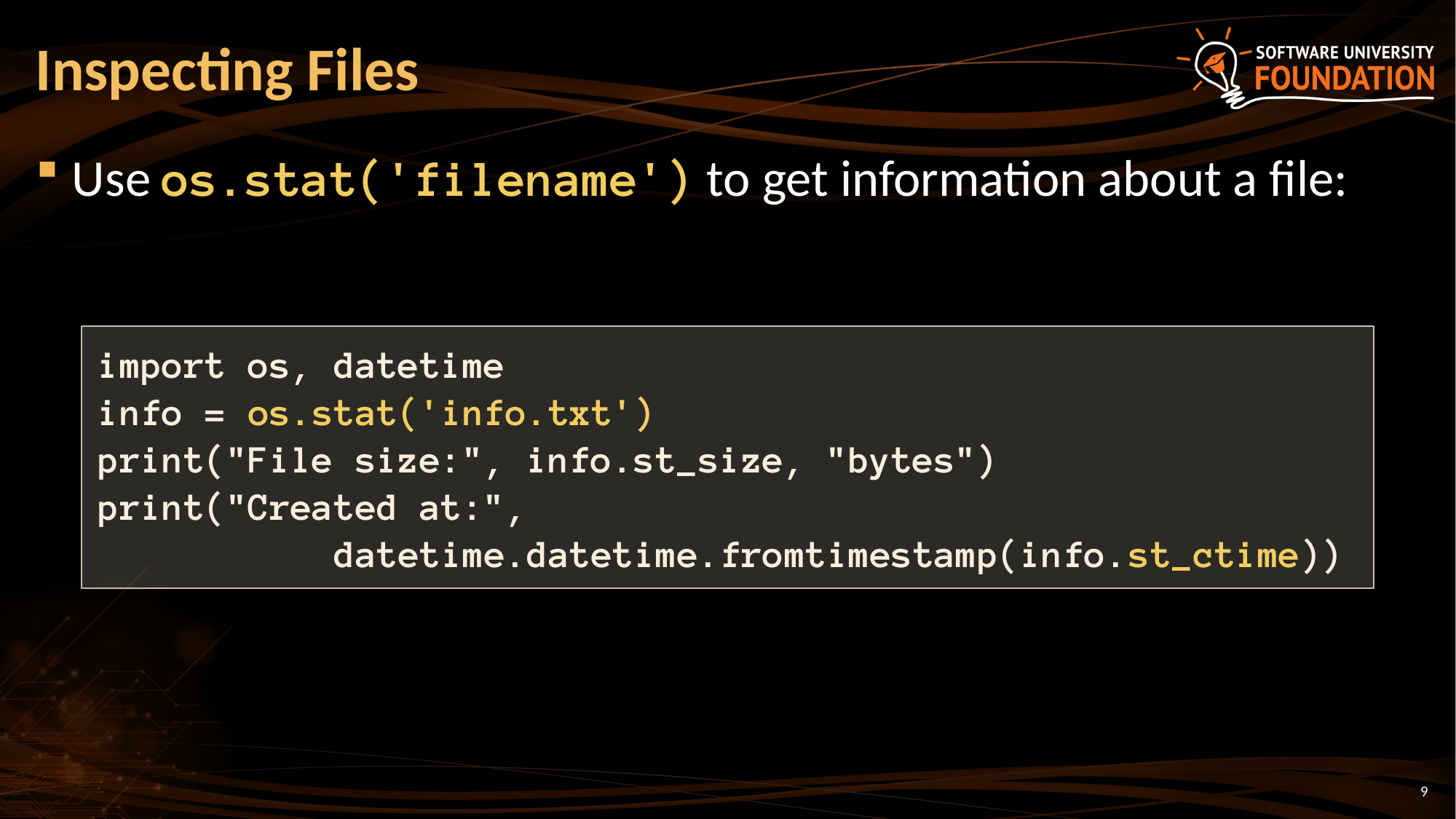

# Inspecting Files
Use os.stat('filename') to get information about a file:

import os, datetime
info = os.stat('info.txt')
print("File size:", info.st_size, "bytes")
print("Created at:",
           datetime.datetime.fromtimestamp(info.st_ctime))

9